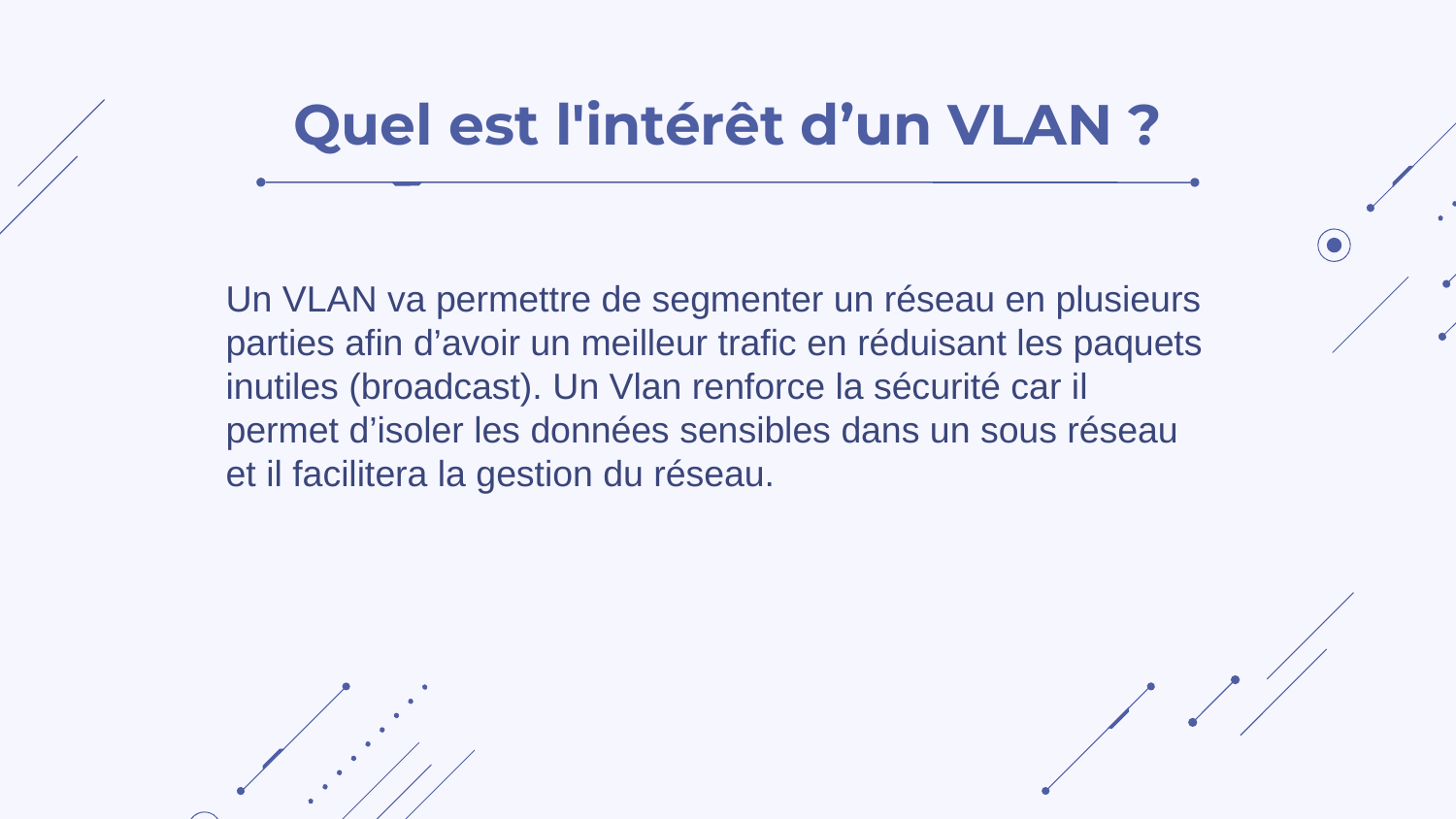

# Quel est l'intérêt d’un VLAN ?

Un VLAN va permettre de segmenter un réseau en plusieurs parties afin d’avoir un meilleur trafic en réduisant les paquets inutiles (broadcast). Un Vlan renforce la sécurité car il permet d’isoler les données sensibles dans un sous réseau et il facilitera la gestion du réseau.